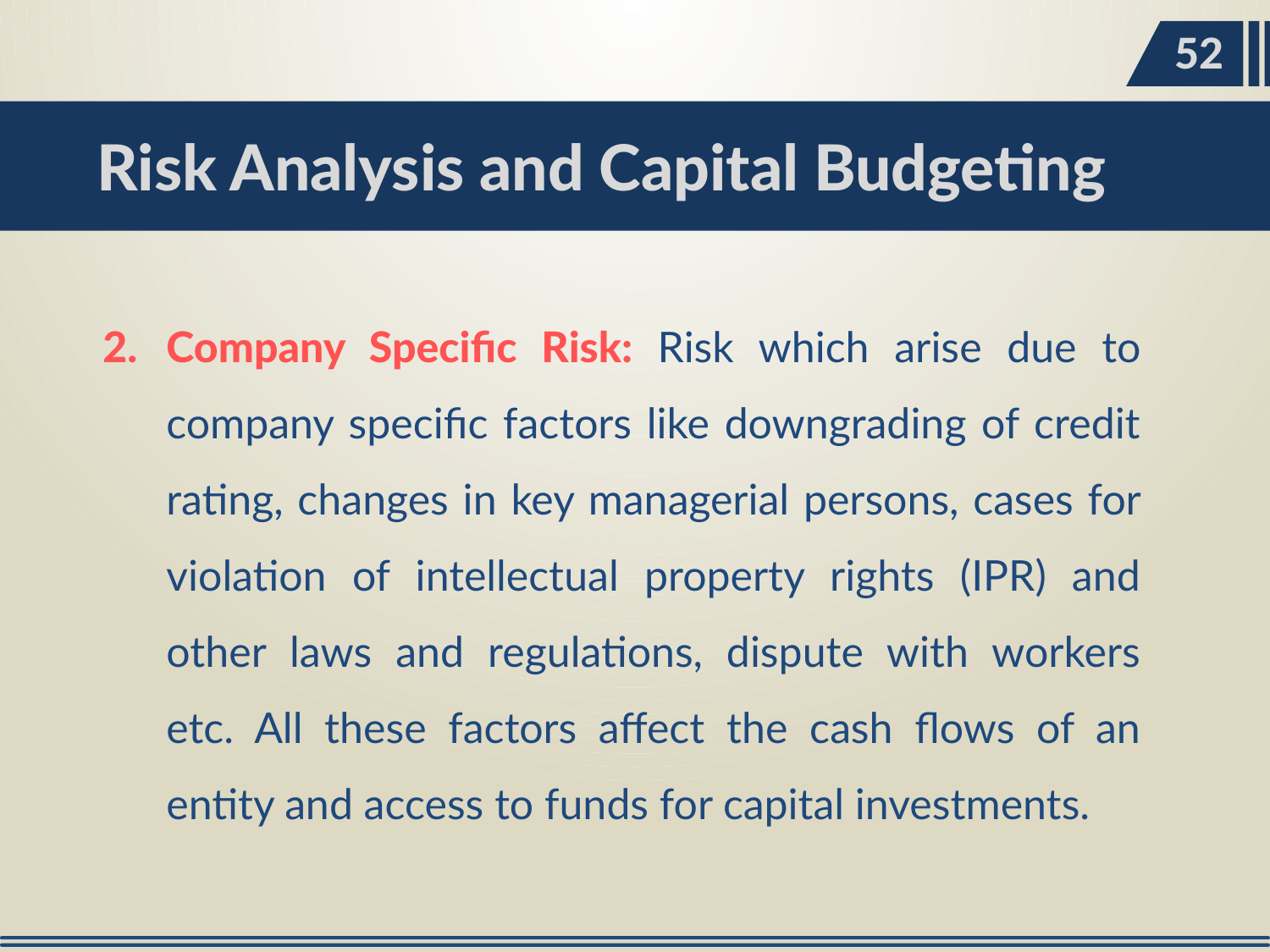

52
Risk Analysis and Capital Budgeting
Company Specific Risk: Risk which arise due to company specific factors like downgrading of credit rating, changes in key managerial persons, cases for violation of intellectual property rights (IPR) and other laws and regulations, dispute with workers etc. All these factors affect the cash flows of an entity and access to funds for capital investments.